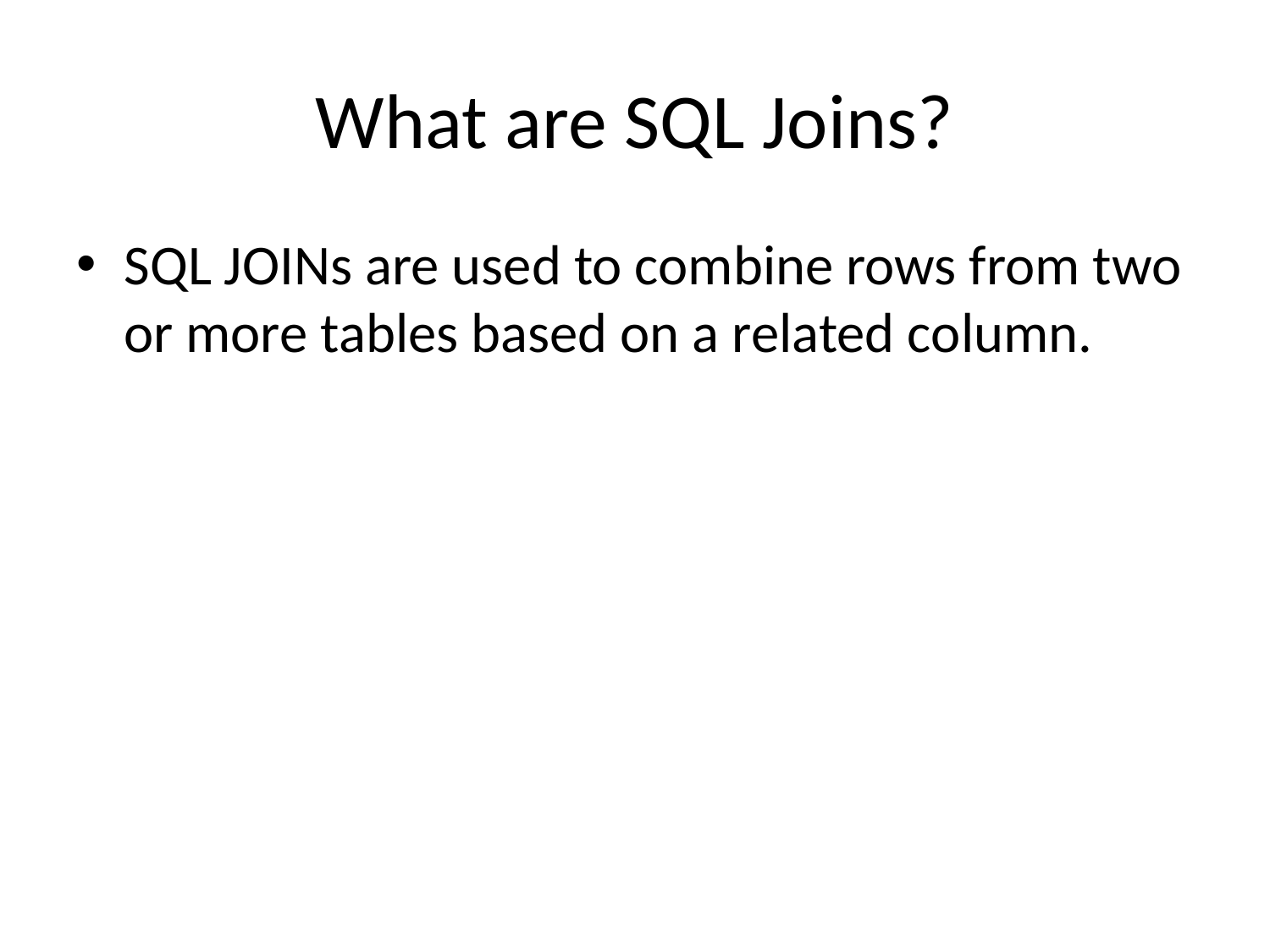

# What are SQL Joins?
SQL JOINs are used to combine rows from two or more tables based on a related column.